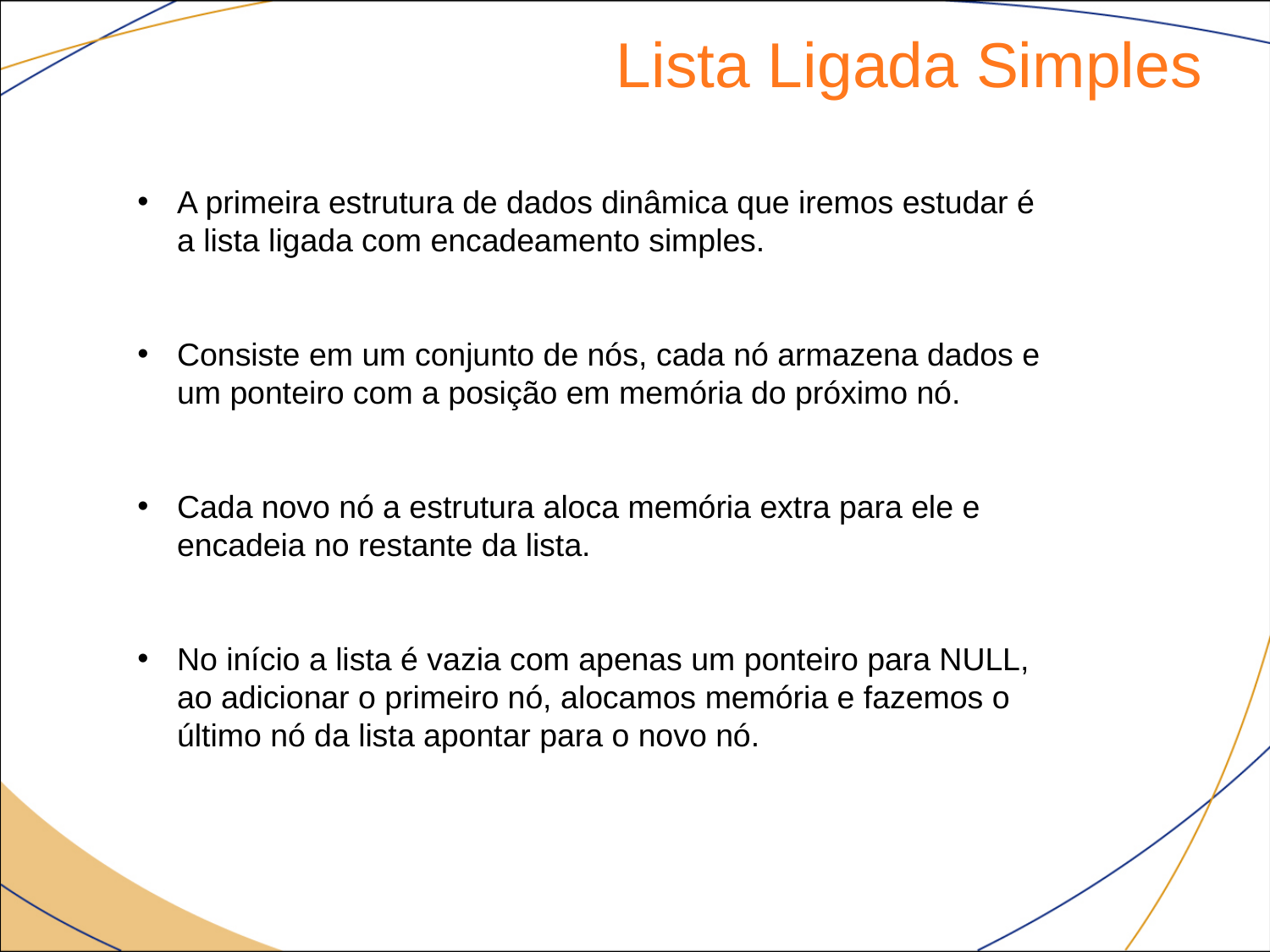

Lista Ligada Simples
A primeira estrutura de dados dinâmica que iremos estudar é a lista ligada com encadeamento simples.

Consiste em um conjunto de nós, cada nó armazena dados e um ponteiro com a posição em memória do próximo nó.

Cada novo nó a estrutura aloca memória extra para ele e encadeia no restante da lista.

No início a lista é vazia com apenas um ponteiro para NULL, ao adicionar o primeiro nó, alocamos memória e fazemos o último nó da lista apontar para o novo nó.